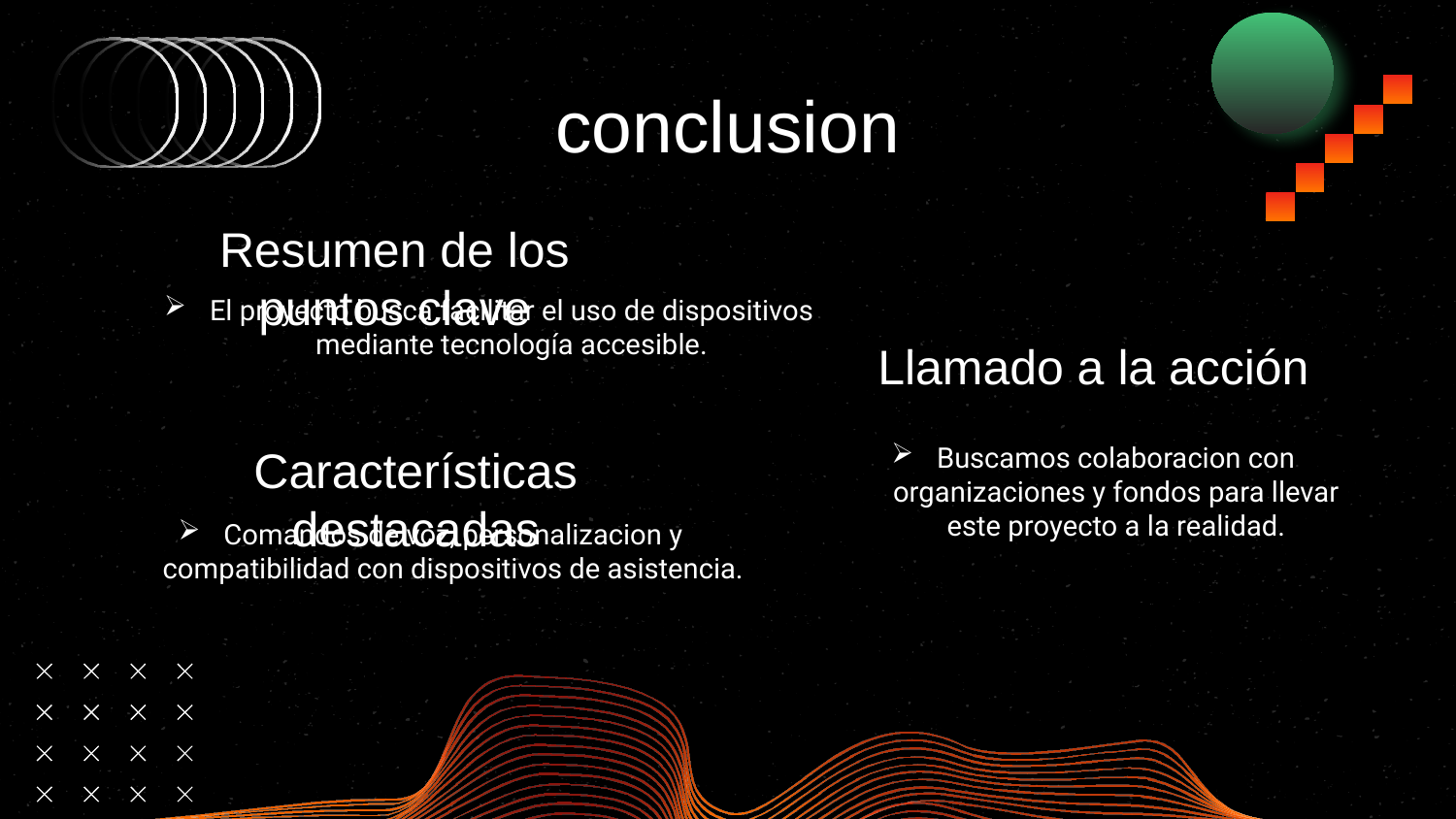

# conclusion
Resumen de los puntos clave
El proyecto busca facilitar el uso de dispositivos mediante tecnología accesible.
Llamado a la acción
Buscamos colaboracion con organizaciones y fondos para llevar este proyecto a la realidad.
Características destacadas
Comandos de voz, personalizacion y compatibilidad con dispositivos de asistencia.